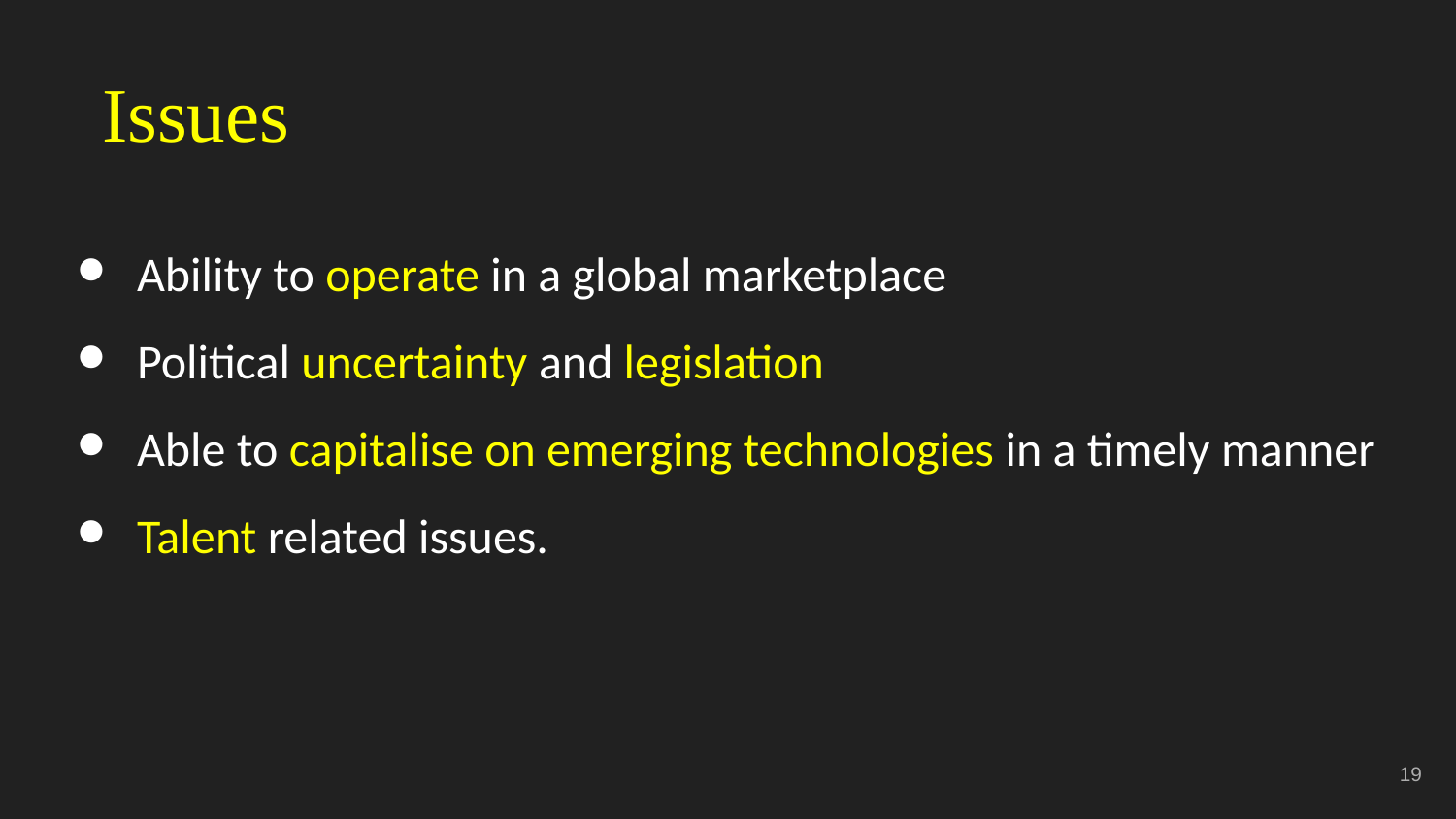

Issues
Ability to operate in a global marketplace
Political uncertainty and legislation
Able to capitalise on emerging technologies in a timely manner
Talent related issues.

19